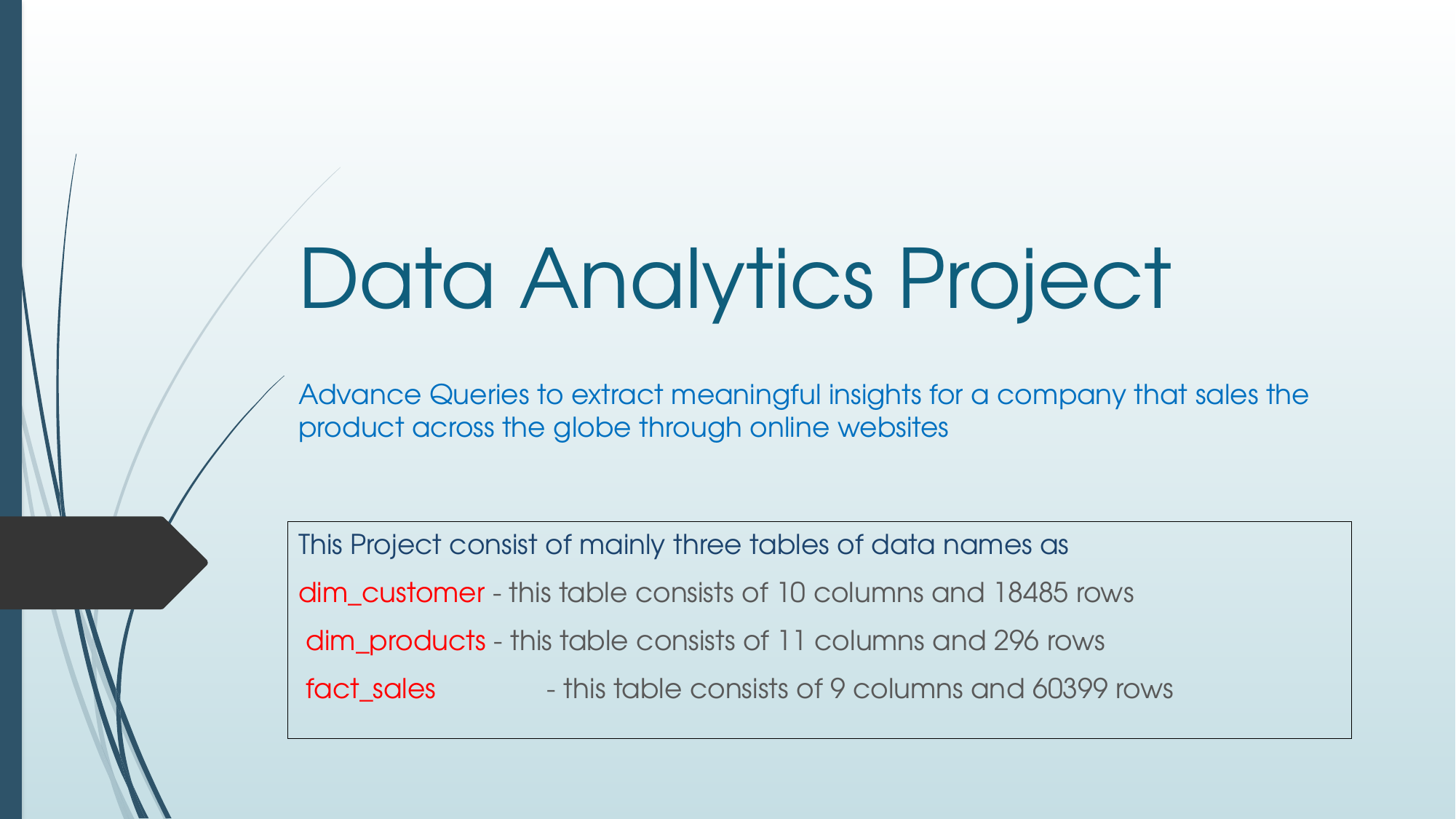

# Data Analytics Project
Advance Queries to extract meaningful insights for a company that sales the product across the globe through online websites
This Project consist of mainly three tables of data names as
dim_customer - this table consists of 10 columns and 18485 rows
 dim_products - this table consists of 11 columns and 296 rows
 fact_sales 	    - this table consists of 9 columns and 60399 rows